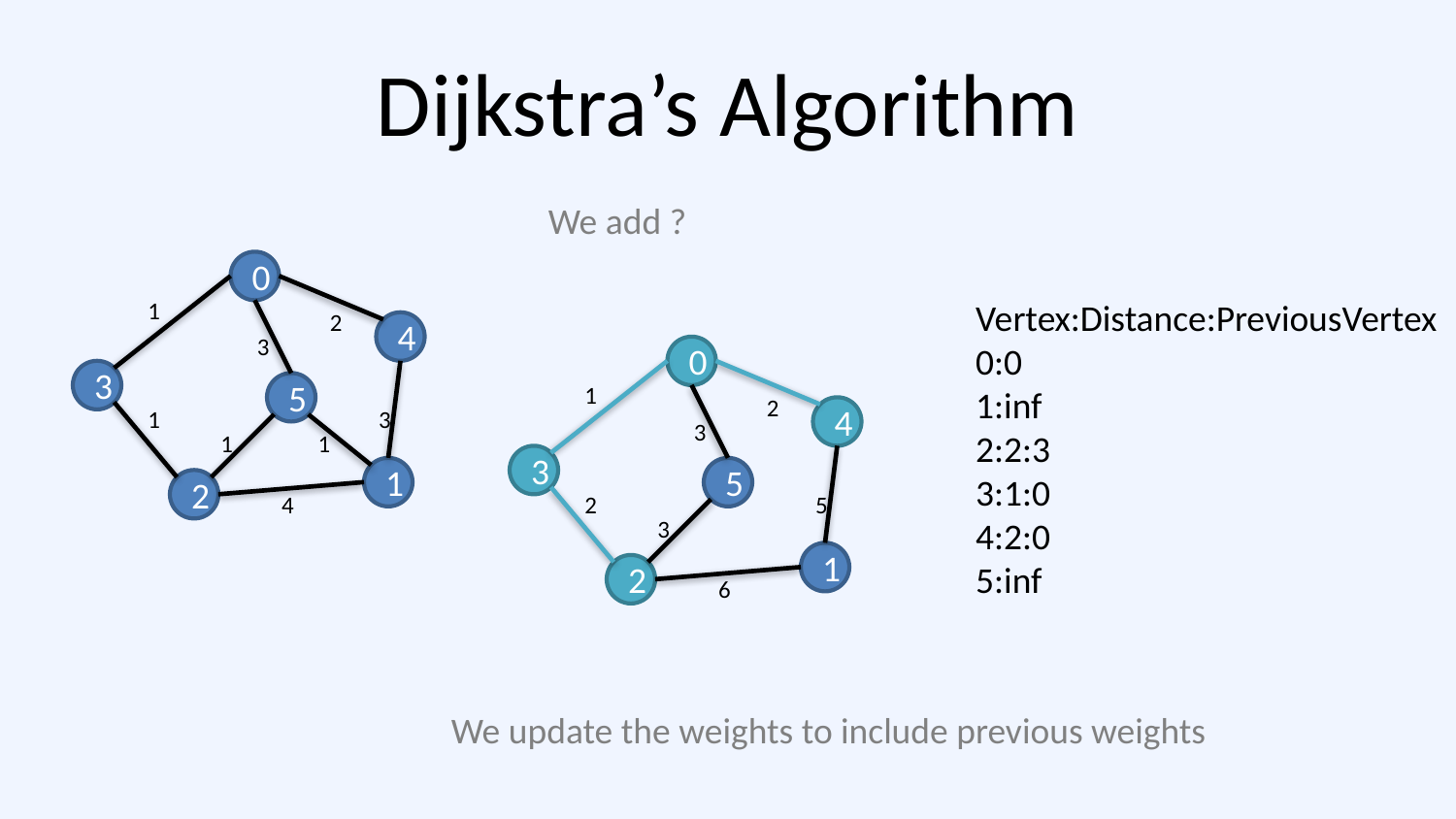

# Dijkstra’s Algorithm
We add ?
0
1
Vertex:Distance:PreviousVertex
0:0
1:inf
2:2:3
3:1:0
4:2:0
5:inf
2
4
3
0
3
5
1
2
1
3
4
3
1
1
3
1
5
2
4
2
5
3
1
2
6
We update the weights to include previous weights